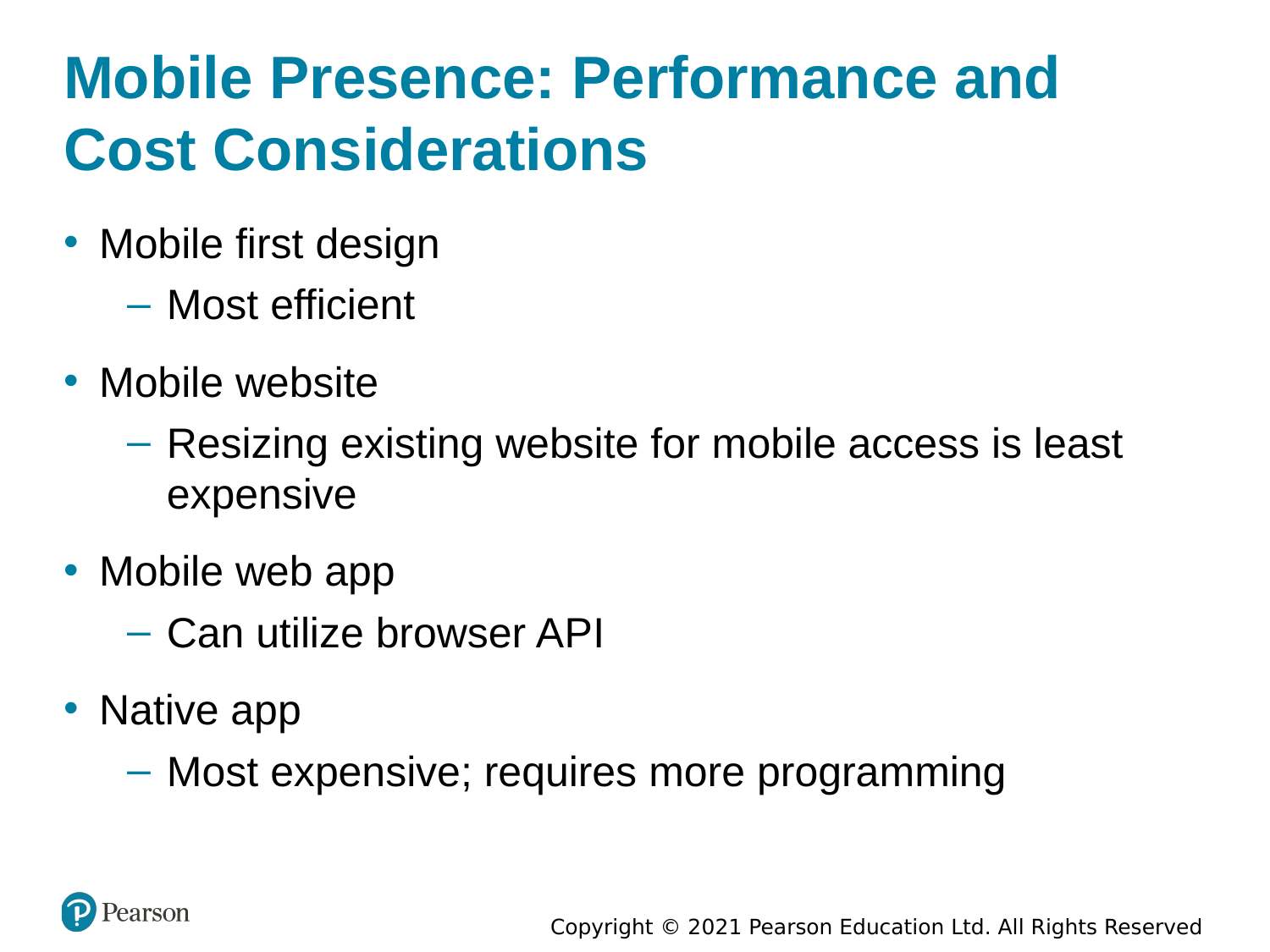

# Mobile Presence: Performance and Cost Considerations
Mobile first design
Most efficient
Mobile website
Resizing existing website for mobile access is least expensive
Mobile web app
Can utilize browser A P I
Native app
Most expensive; requires more programming